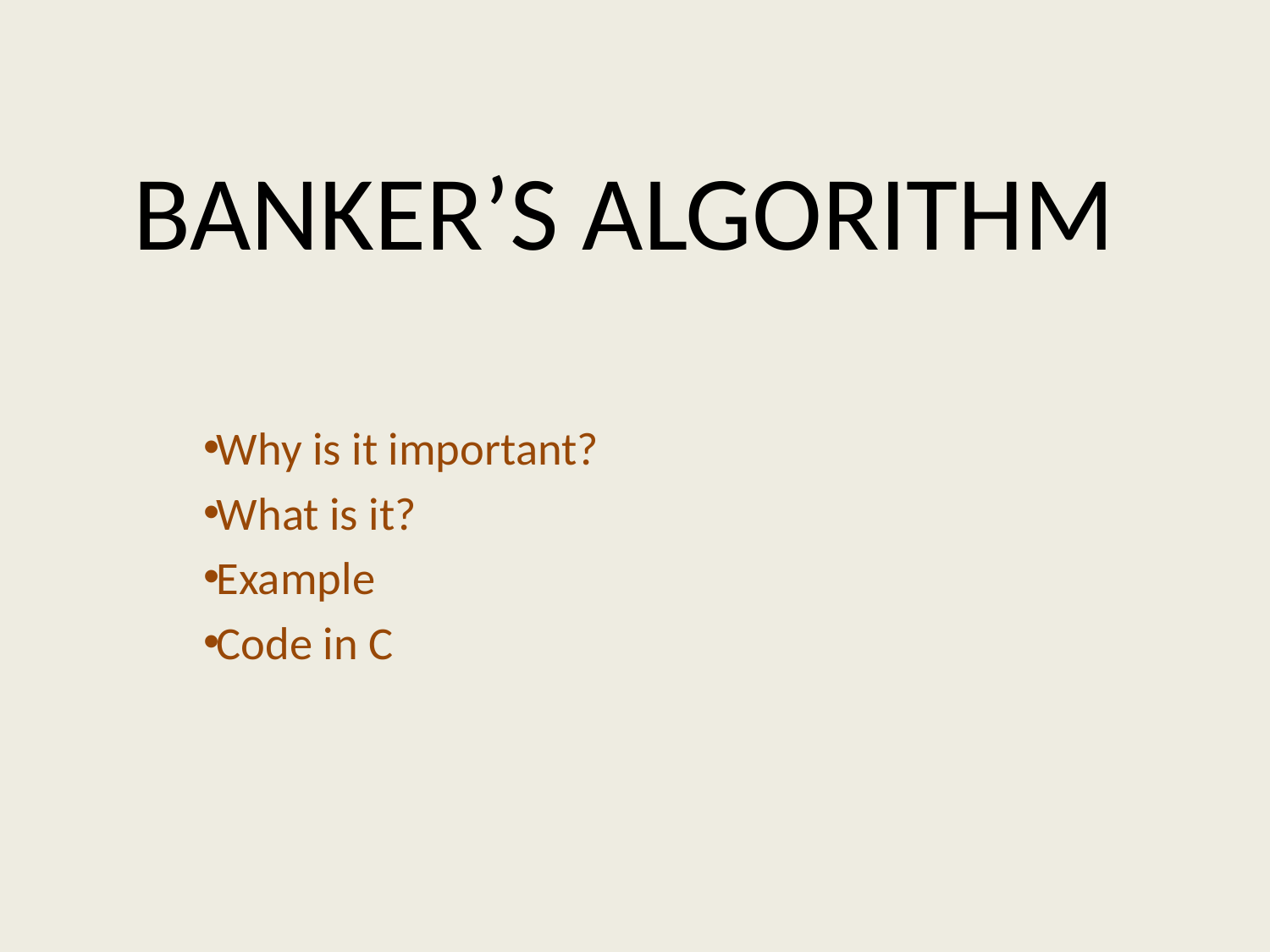

# BANKER’S ALGORITHM
Why is it important?
What is it?
Example
Code in C